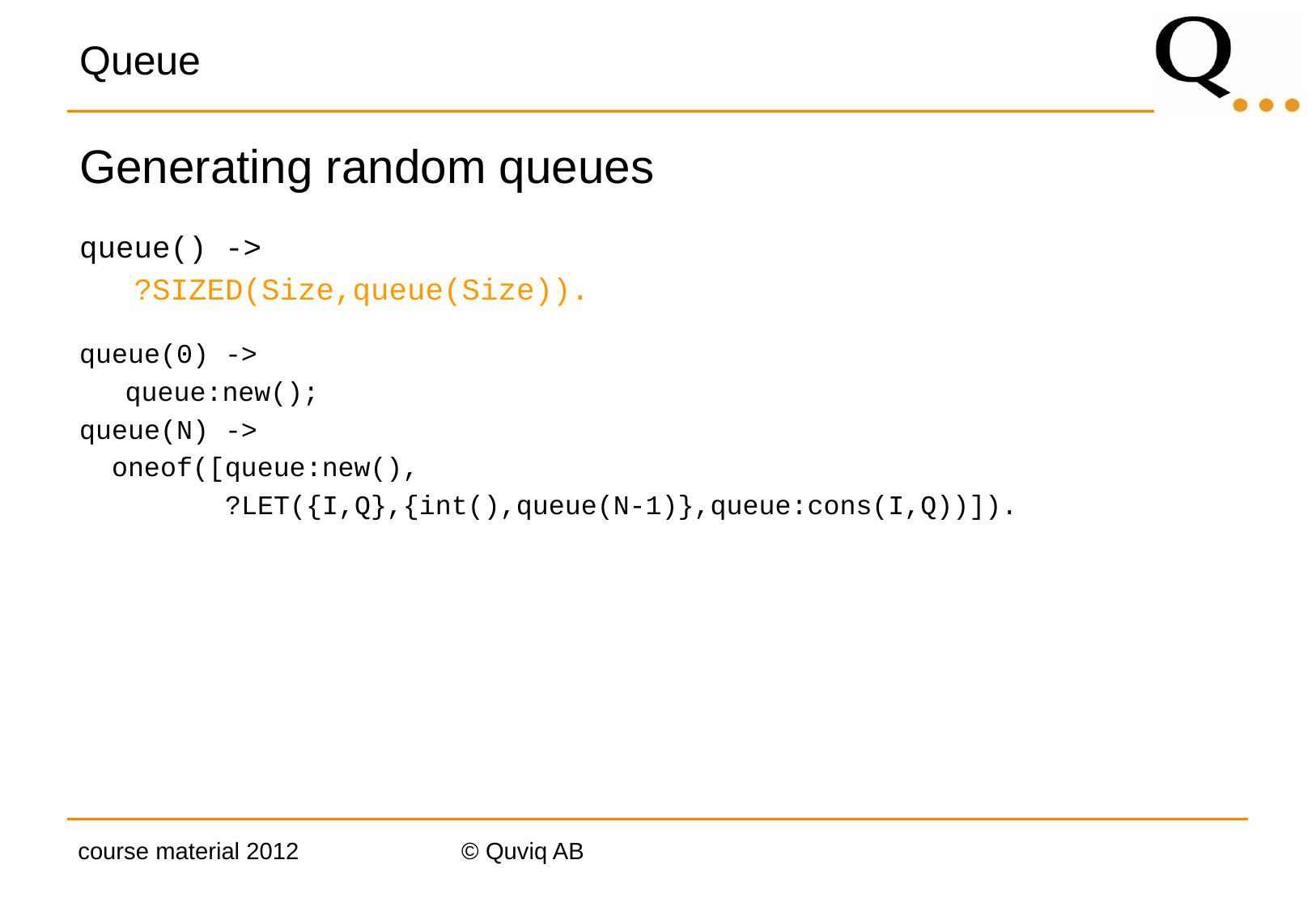

# Queue
Generating random queues

queue() ->
   ?SIZED(Size,queue(Size)).

queue(0) ->
	queue:new();
queue(N) ->
  oneof([queue:new(),
         ?LET({I,Q},{int(),queue(N-1)},queue:cons(I,Q))]).

course material 2012
© Quviq AB